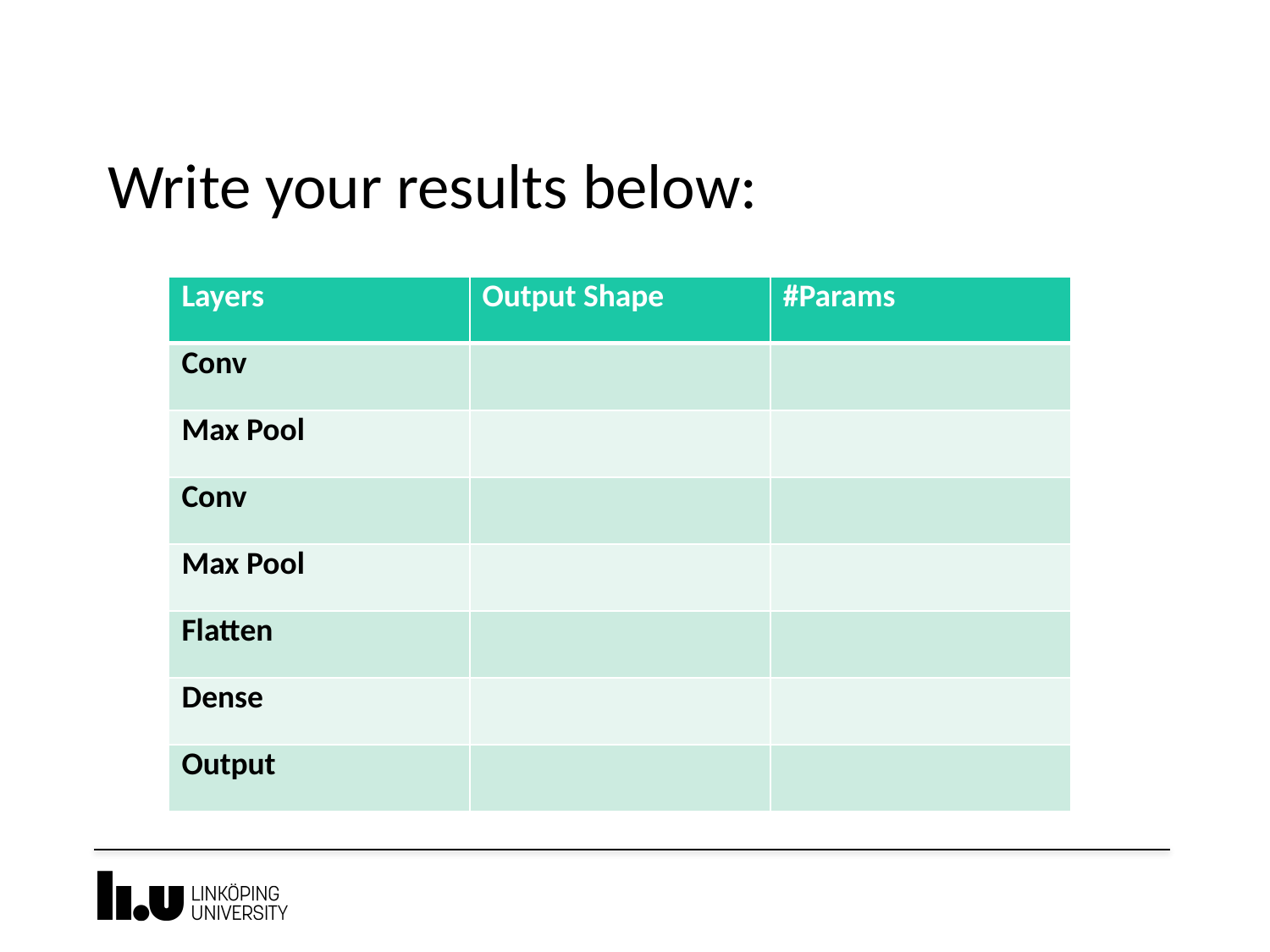

# Write your results below:
| Layers | Output Shape | #Params |
| --- | --- | --- |
| Conv |  |  |
| Max Pool |  |  |
| Conv |  |  |
| Max Pool |  |  |
| Flatten |  |  |
| Dense |  |  |
| Output |  |  |